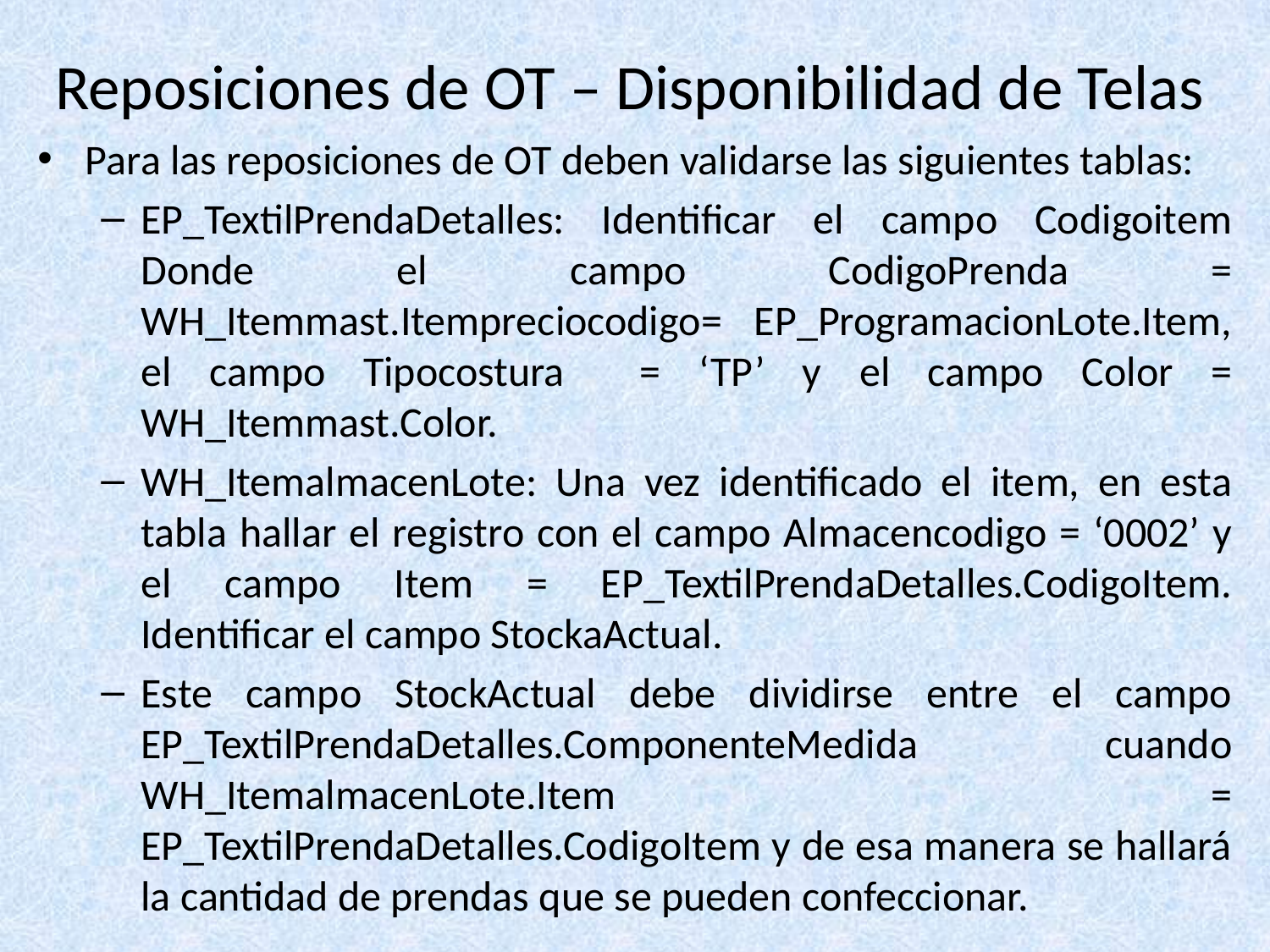

# Reposiciones de OT – Disponibilidad de Telas
Para las reposiciones de OT deben validarse las siguientes tablas:
EP_TextilPrendaDetalles: Identificar el campo Codigoitem Donde el campo CodigoPrenda = WH_Itemmast.Itempreciocodigo= EP_ProgramacionLote.Item, el campo Tipocostura  = ‘TP’ y el campo Color = WH_Itemmast.Color.
WH_ItemalmacenLote: Una vez identificado el item, en esta tabla hallar el registro con el campo Almacencodigo = ‘0002’ y el campo Item = EP_TextilPrendaDetalles.CodigoItem. Identificar el campo StockaActual.
Este campo StockActual debe dividirse entre el campo EP_TextilPrendaDetalles.ComponenteMedida cuando WH_ItemalmacenLote.Item = EP_TextilPrendaDetalles.CodigoItem y de esa manera se hallará la cantidad de prendas que se pueden confeccionar.